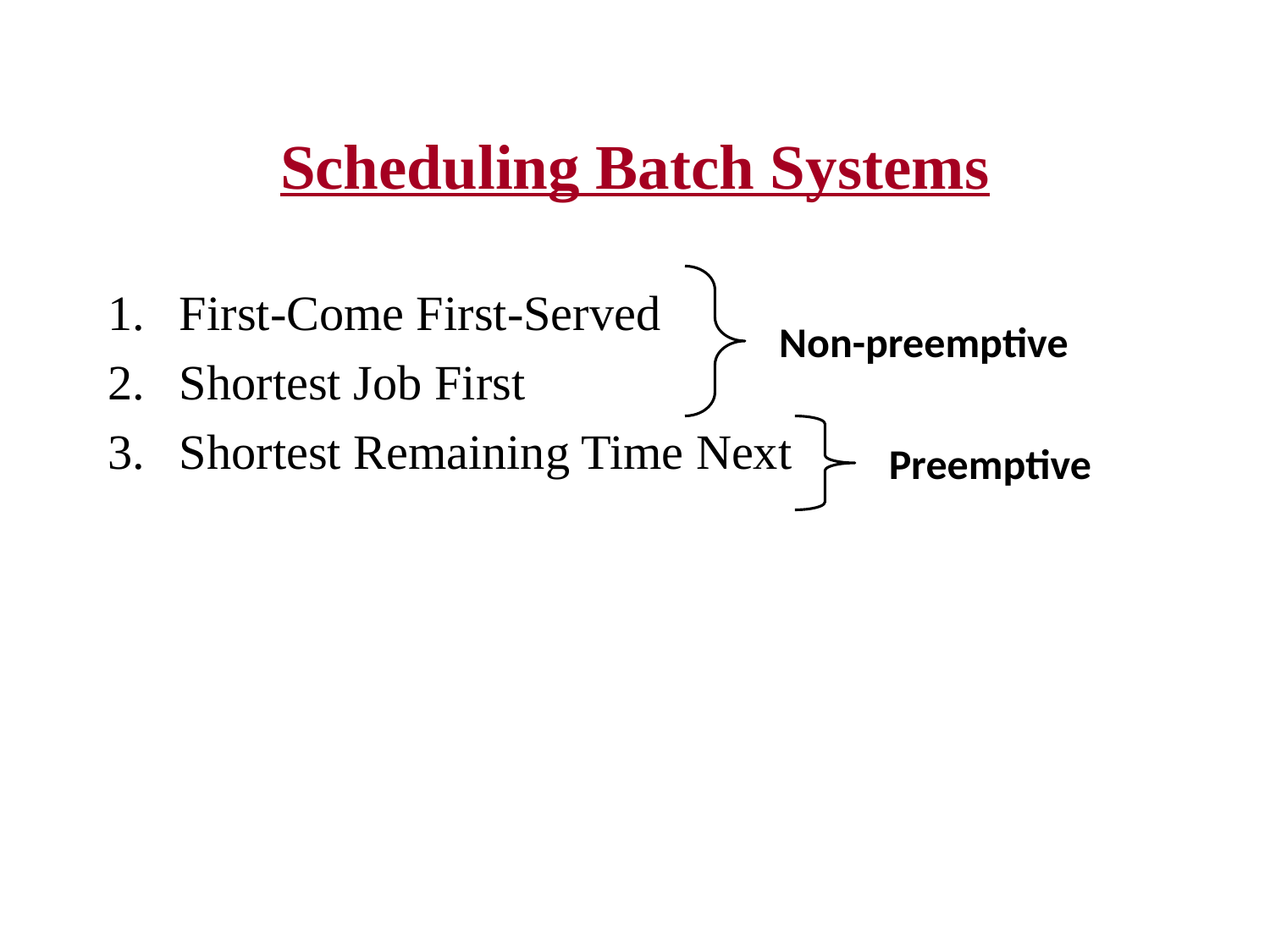

# Scheduling Batch Systems

First-Come First-Served
Shortest Job First
Shortest Remaining Time Next
Non-preemptive

Preemptive